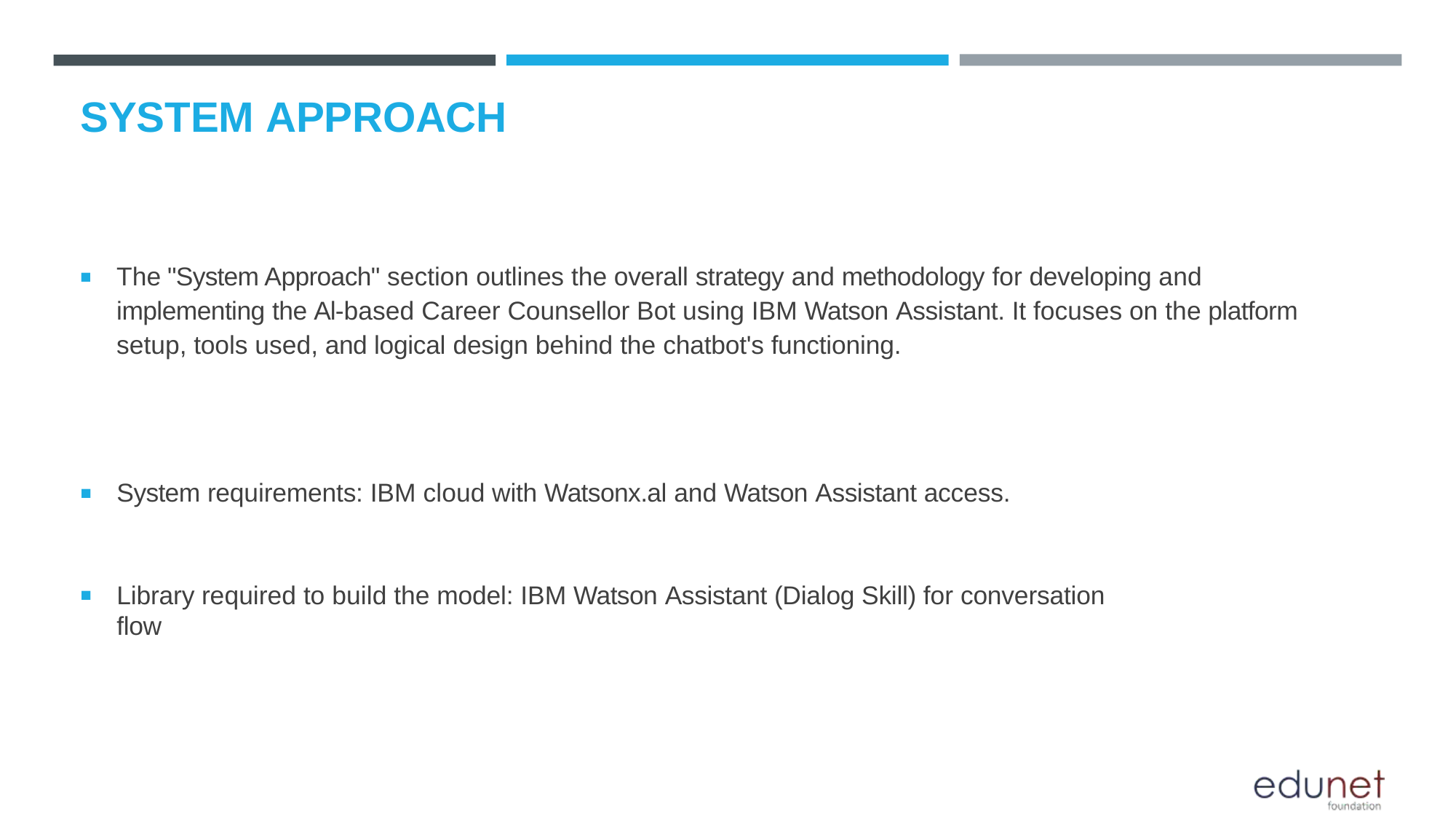

# SYSTEM APPROACH
The "System Approach" section outlines the overall strategy and methodology for developing and implementing the Al-based Career Counsellor Bot using IBM Watson Assistant. It focuses on the platform setup, tools used, and logical design behind the chatbot's functioning.
System requirements: IBM cloud with Watsonx.al and Watson Assistant access.

Library required to build the model: IBM Watson Assistant (Dialog Skill) for conversation flow